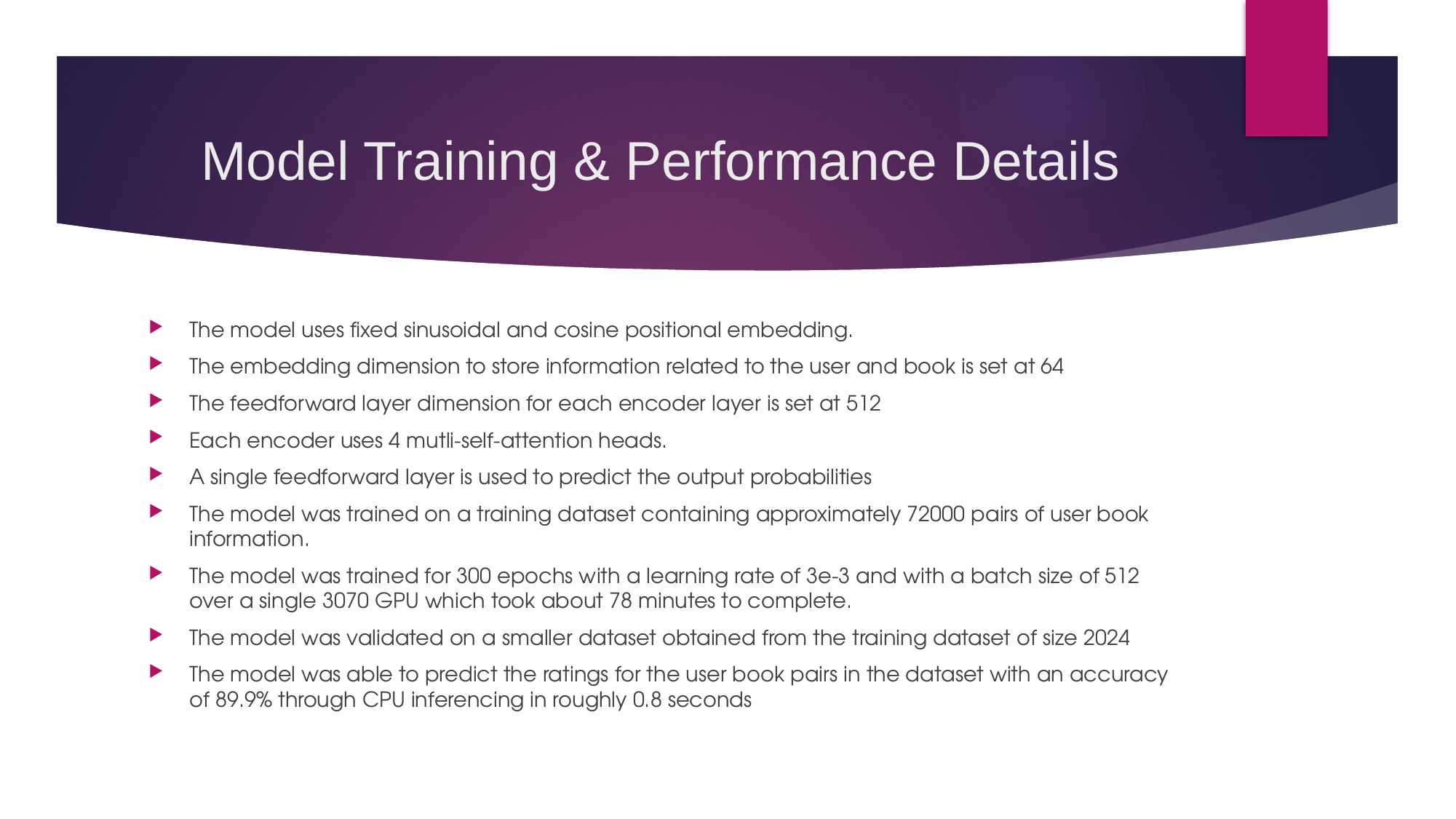

# Model Training & Performance Details
The model uses fixed sinusoidal and cosine positional embedding.
The embedding dimension to store information related to the user and book is set at 64
The feedforward layer dimension for each encoder layer is set at 512
Each encoder uses 4 mutli-self-attention heads.
A single feedforward layer is used to predict the output probabilities
The model was trained on a training dataset containing approximately 72000 pairs of user book information.
The model was trained for 300 epochs with a learning rate of 3e-3 and with a batch size of 512 over a single 3070 GPU which took about 78 minutes to complete.
The model was validated on a smaller dataset obtained from the training dataset of size 2024
The model was able to predict the ratings for the user book pairs in the dataset with an accuracy of 89.9% through CPU inferencing in roughly 0.8 seconds